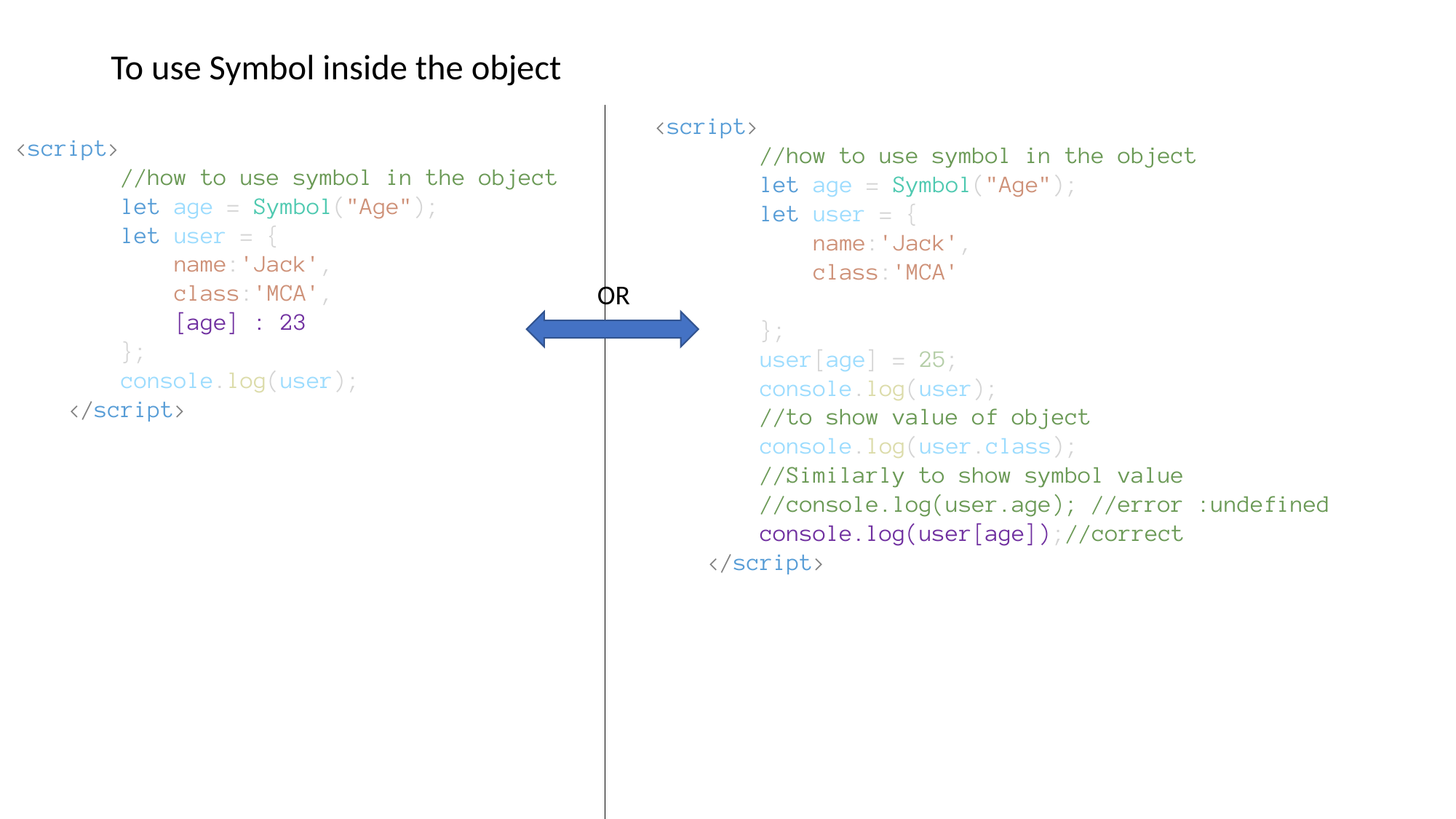

# To use Symbol inside the object
<script>
        //how to use symbol in the object
        let age = Symbol("Age");
        let user = {
            name:'Jack',
            class:'MCA'

        };
        user[age] = 25;
        console.log(user);
        //to show value of object
        console.log(user.class);
        //Similarly to show symbol value
        //console.log(user.age); //error :undefined
        console.log(user[age]);//correct
    </script>
<script>
        //how to use symbol in the object
        let age = Symbol("Age");
        let user = {
            name:'Jack',
            class:'MCA',
            [age] : 23
        };
        console.log(user);
    </script>
OR